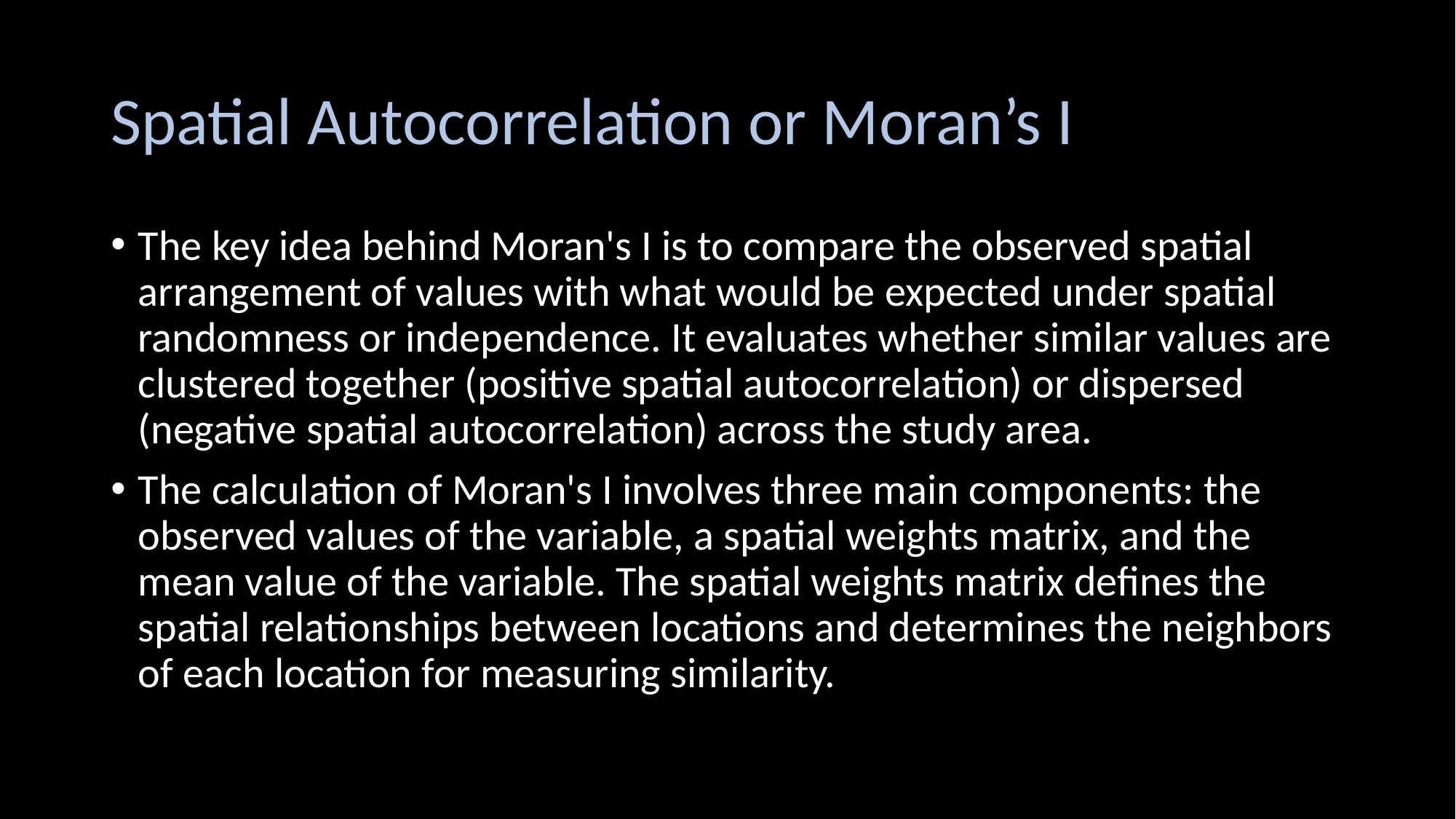

# Spatial Autocorrelation or Moran’s I
The key idea behind Moran's I is to compare the observed spatial arrangement of values with what would be expected under spatial randomness or independence. It evaluates whether similar values are clustered together (positive spatial autocorrelation) or dispersed (negative spatial autocorrelation) across the study area.
The calculation of Moran's I involves three main components: the observed values of the variable, a spatial weights matrix, and the mean value of the variable. The spatial weights matrix defines the spatial relationships between locations and determines the neighbors of each location for measuring similarity.